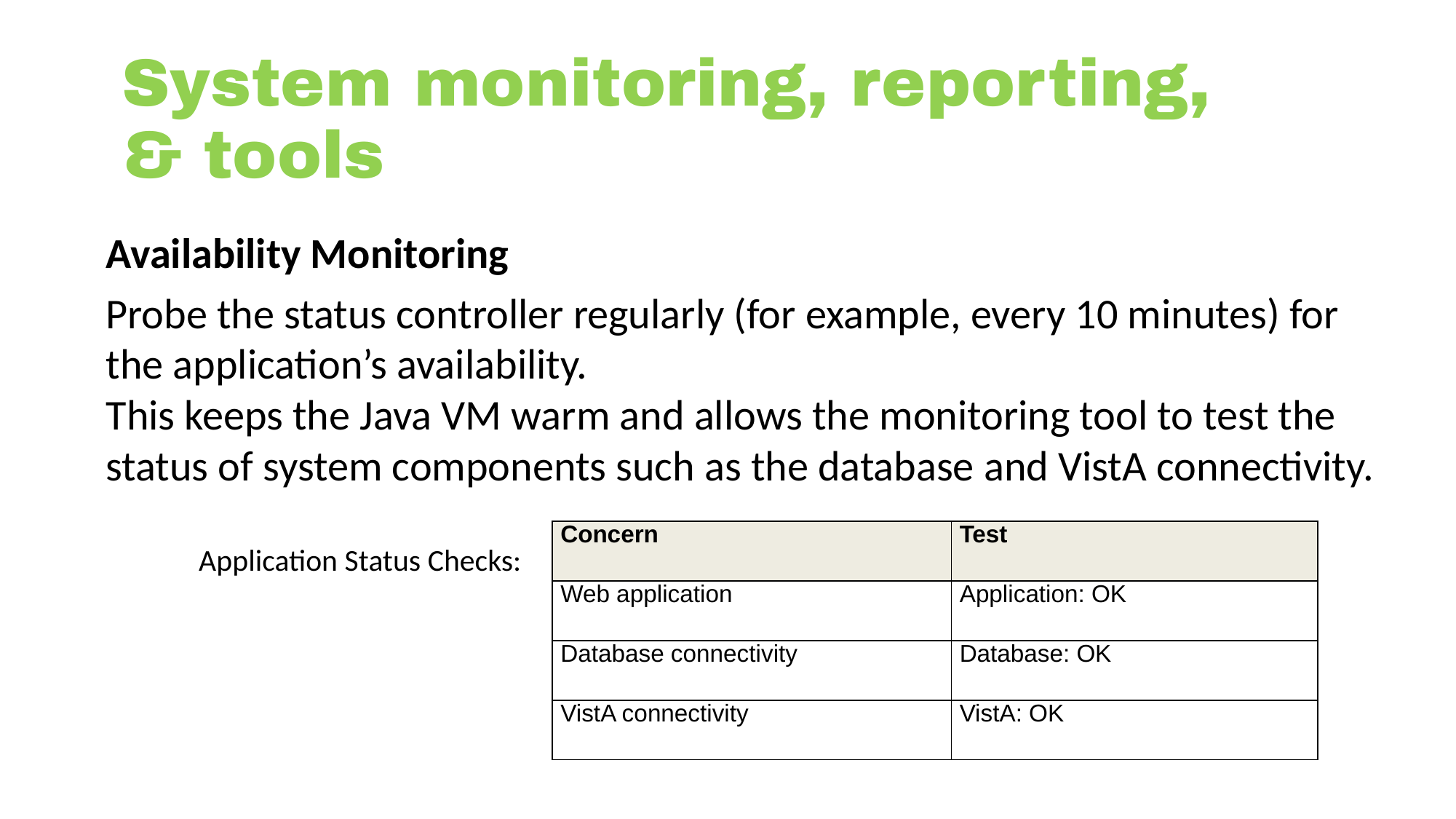

# System monitoring, reporting, & tools
Availability Monitoring
Probe the status controller regularly (for example, every 10 minutes) for the application’s availability.
This keeps the Java VM warm and allows the monitoring tool to test the status of system components such as the database and VistA connectivity.

                 Application Status Checks:

| Concern | Test |
| --- | --- |
| Web application | Application: OK |
| Database connectivity | Database: OK |
| VistA connectivity | VistA: OK |